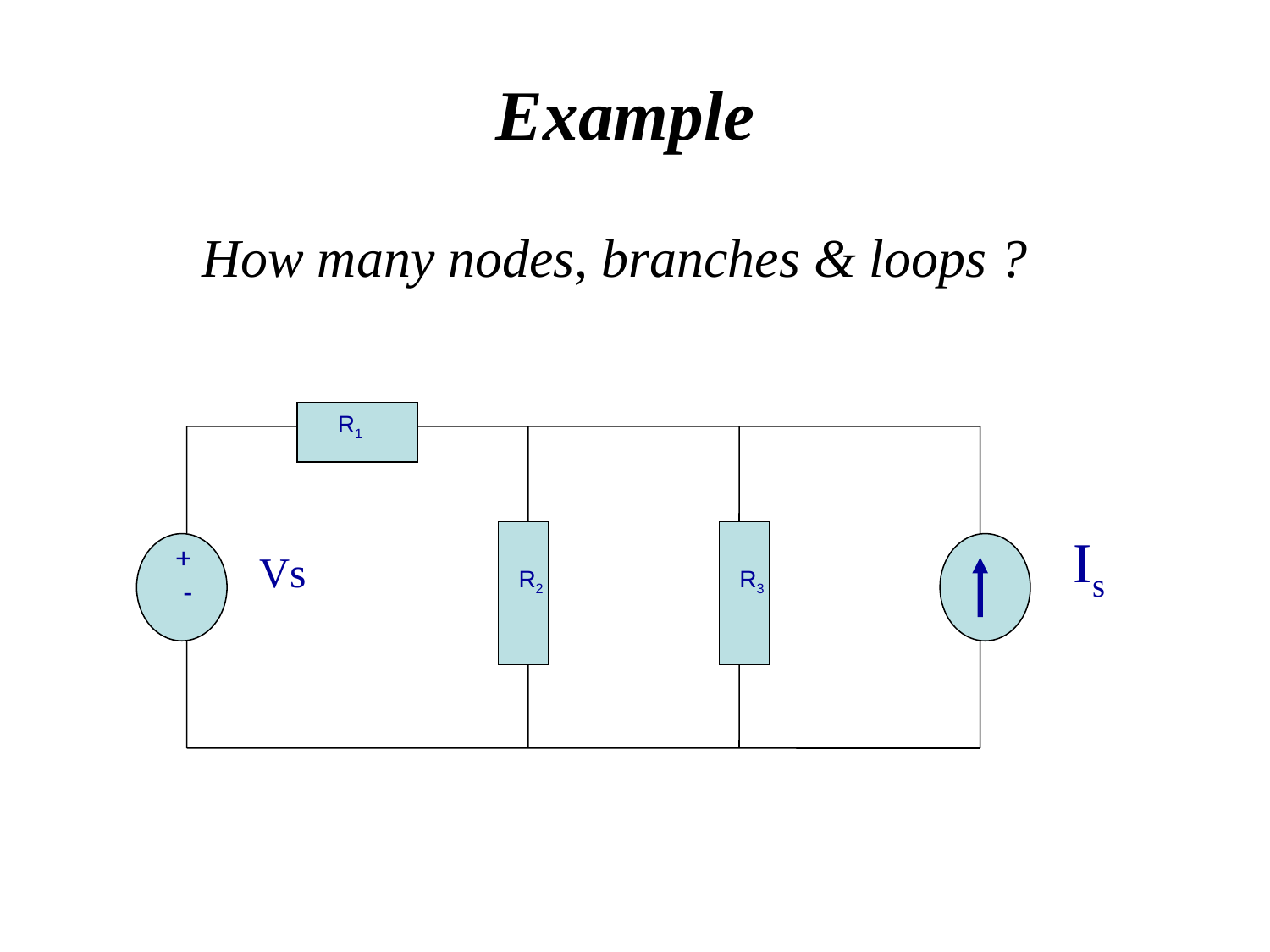

# Example
         How many nodes, branches & loops ?

R1

Is

+
 -
Vs
R2
R3